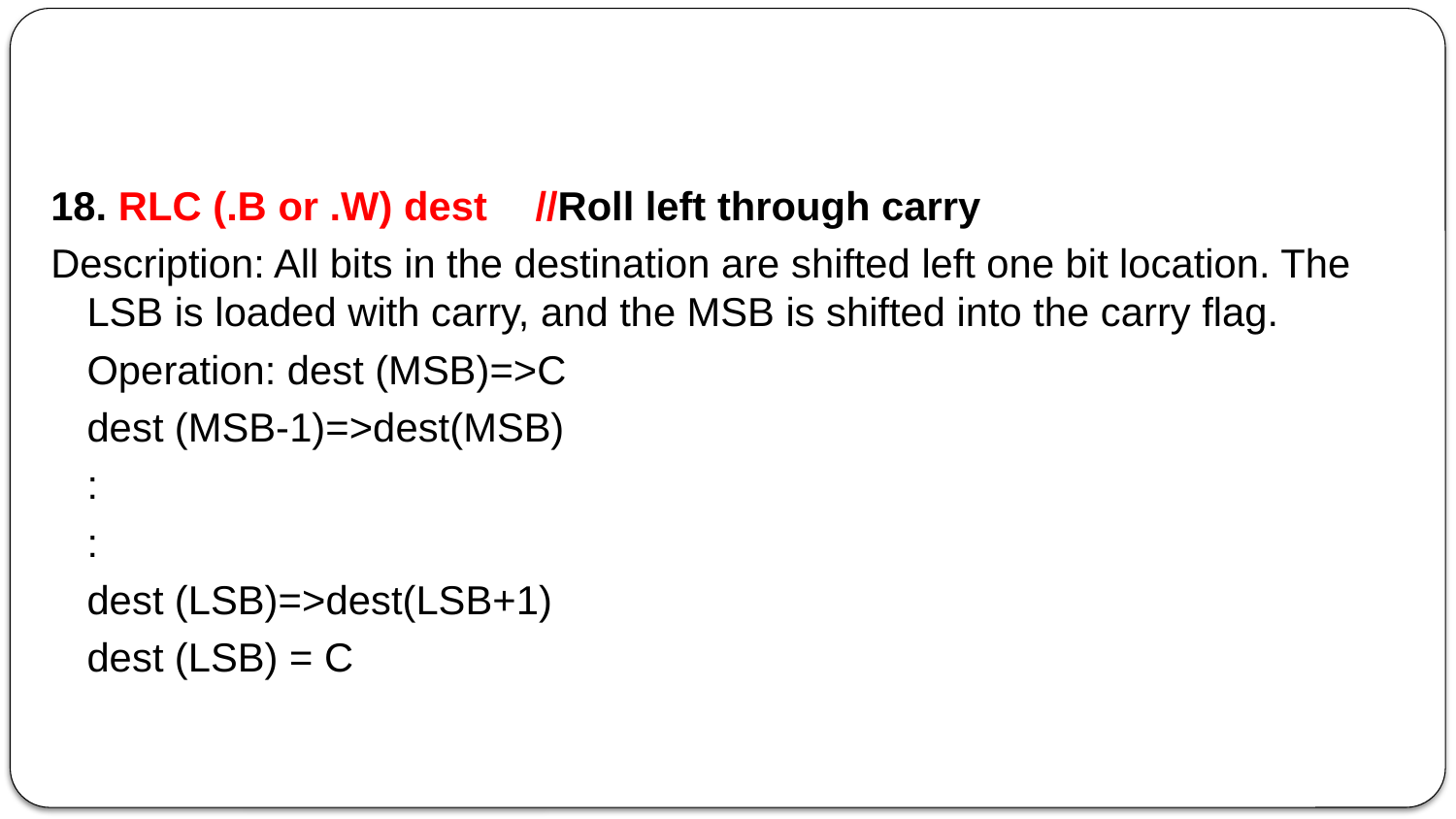

#
18. RLC (.B or .W) dest 	//Roll left through carry
Description: All bits in the destination are shifted left one bit location. The LSB is loaded with carry, and the MSB is shifted into the carry flag.
			Operation: dest (MSB)=>C
			dest (MSB-1)=>dest(MSB)
				:
				:
			dest (LSB)=>dest(LSB+1)
			dest (LSB) = C